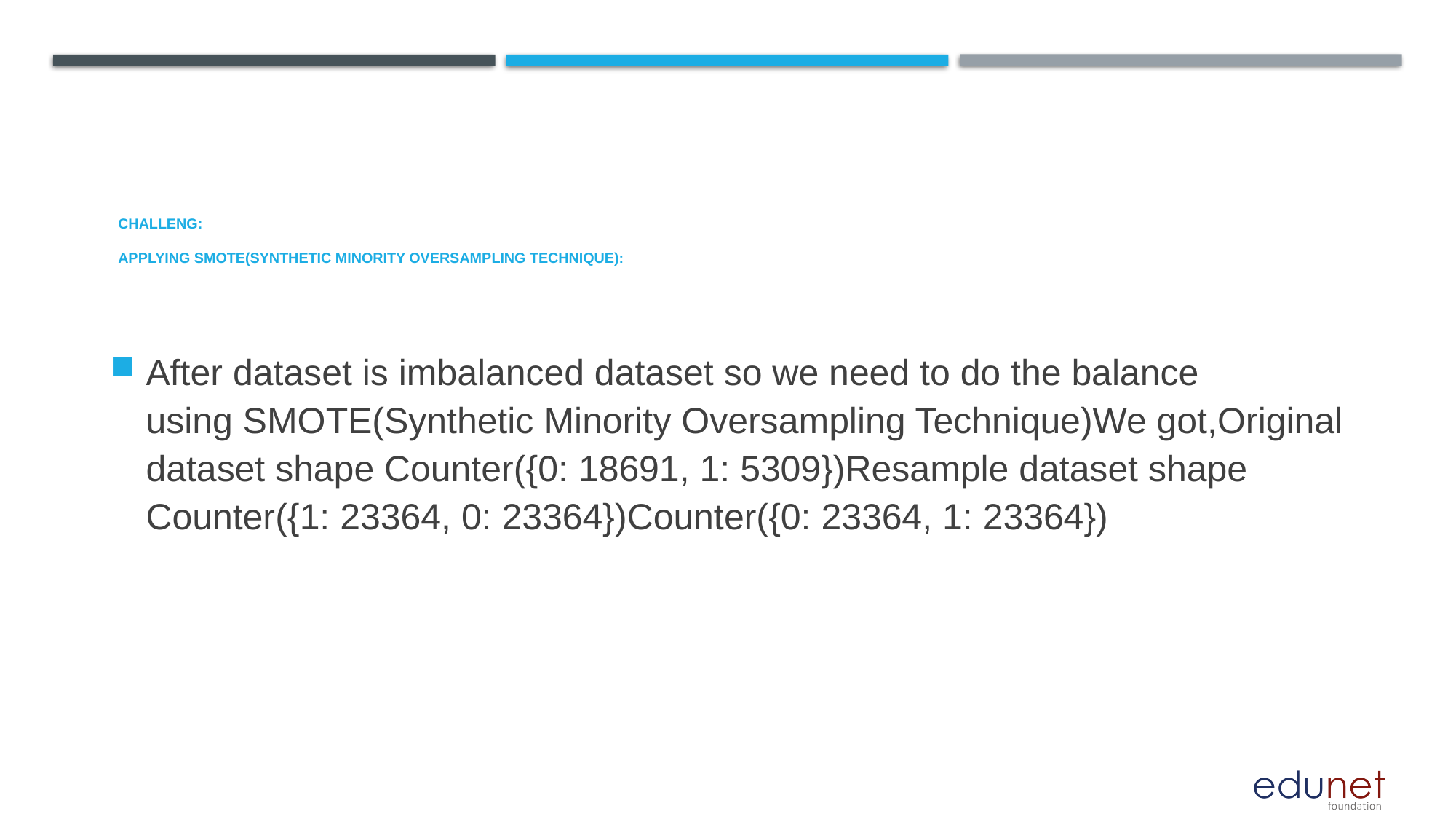

After dataset is imbalanced dataset so we need to do the balance using SMOTE(Synthetic Minority Oversampling Technique)We got,Original dataset shape Counter({0: 18691, 1: 5309})Resample dataset shape Counter({1: 23364, 0: 23364})Counter({0: 23364, 1: 23364})
# Challeng: Applying SMOTE(Synthetic Minority Oversampling Technique):